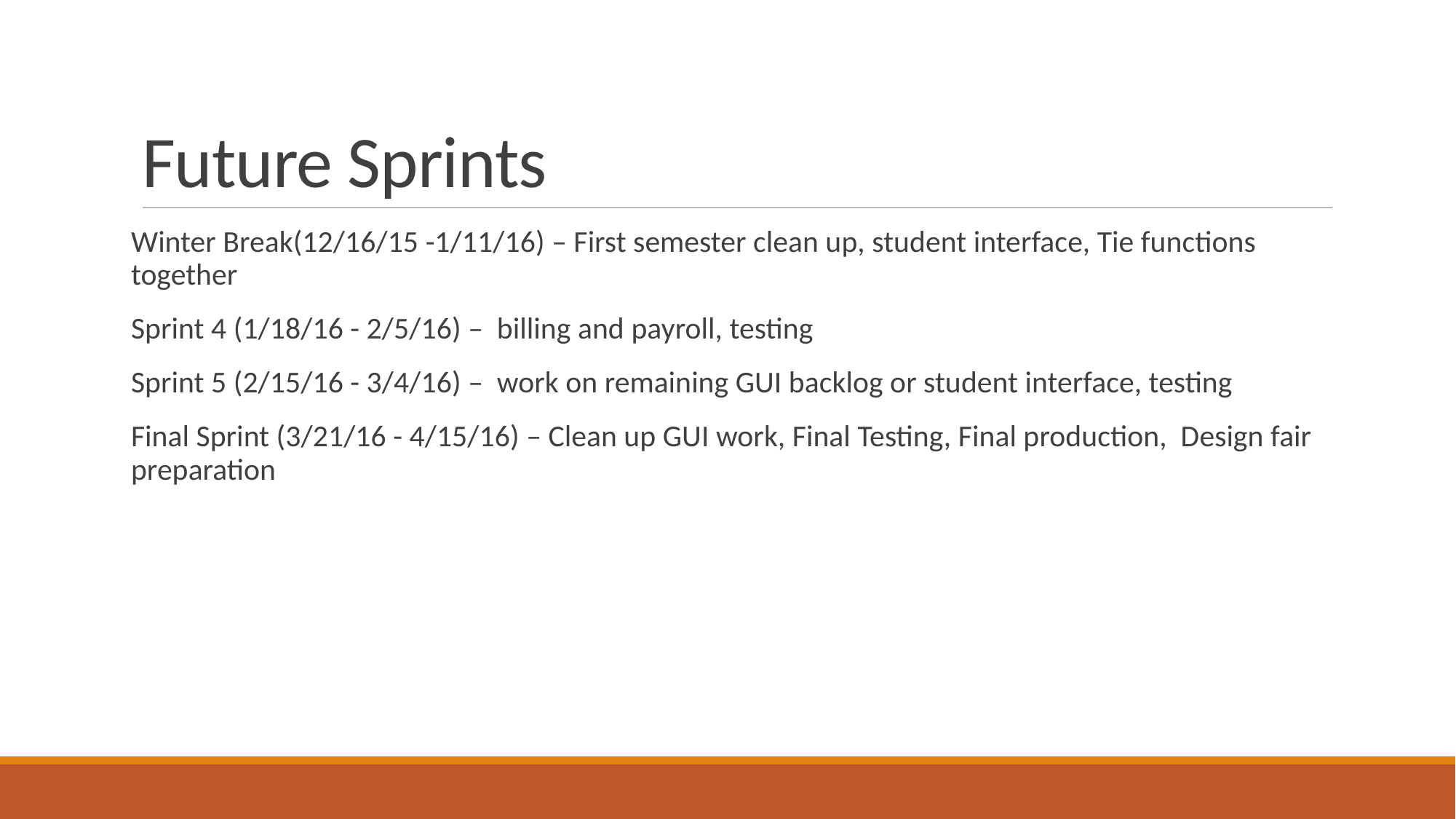

# Future Sprints
Winter Break(12/16/15 -1/11/16) – First semester clean up, student interface, Tie functions together
Sprint 4 (1/18/16 - 2/5/16) –  billing and payroll, testing
Sprint 5 (2/15/16 - 3/4/16) –  work on remaining GUI backlog or student interface, testing
Final Sprint (3/21/16 - 4/15/16) – Clean up GUI work, Final Testing, Final production,  Design fair preparation